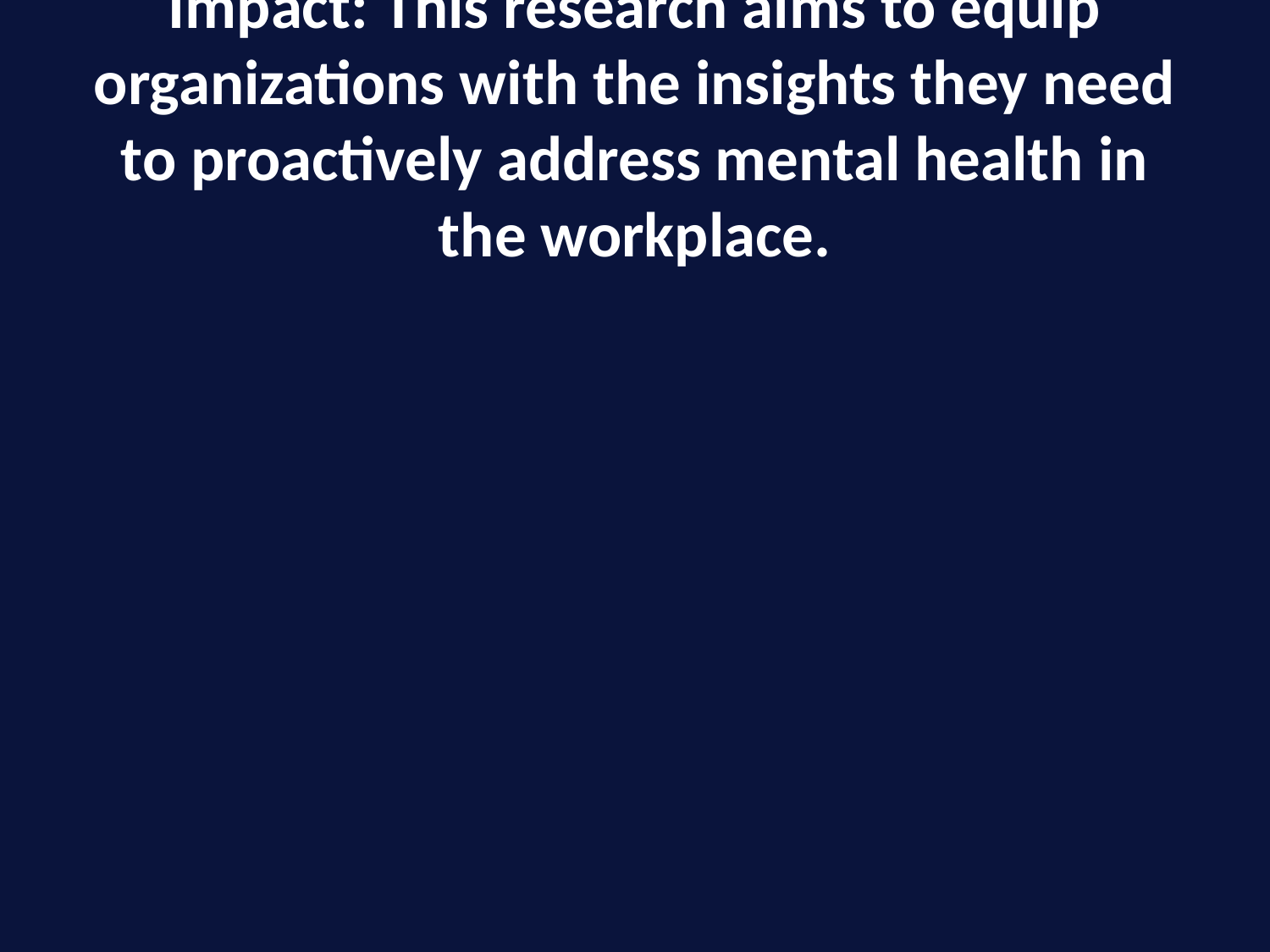

# Impact: This research aims to equip organizations with the insights they need to proactively address mental health in the workplace.